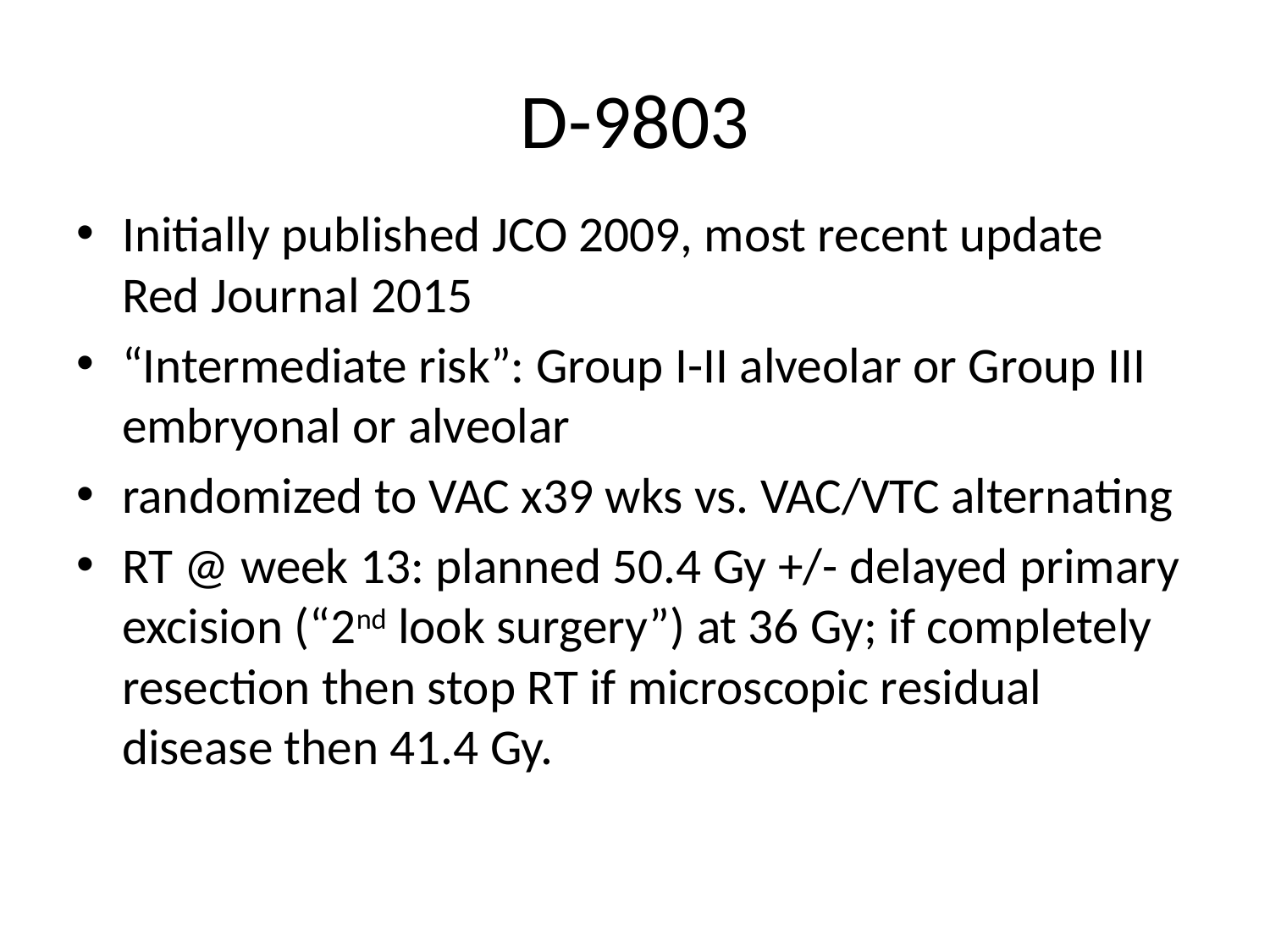

# D-9803
Initially published JCO 2009, most recent update Red Journal 2015
“Intermediate risk”: Group I-II alveolar or Group III embryonal or alveolar
randomized to VAC x39 wks vs. VAC/VTC alternating
RT @ week 13: planned 50.4 Gy +/- delayed primary excision (“2nd look surgery”) at 36 Gy; if completely resection then stop RT if microscopic residual disease then 41.4 Gy.